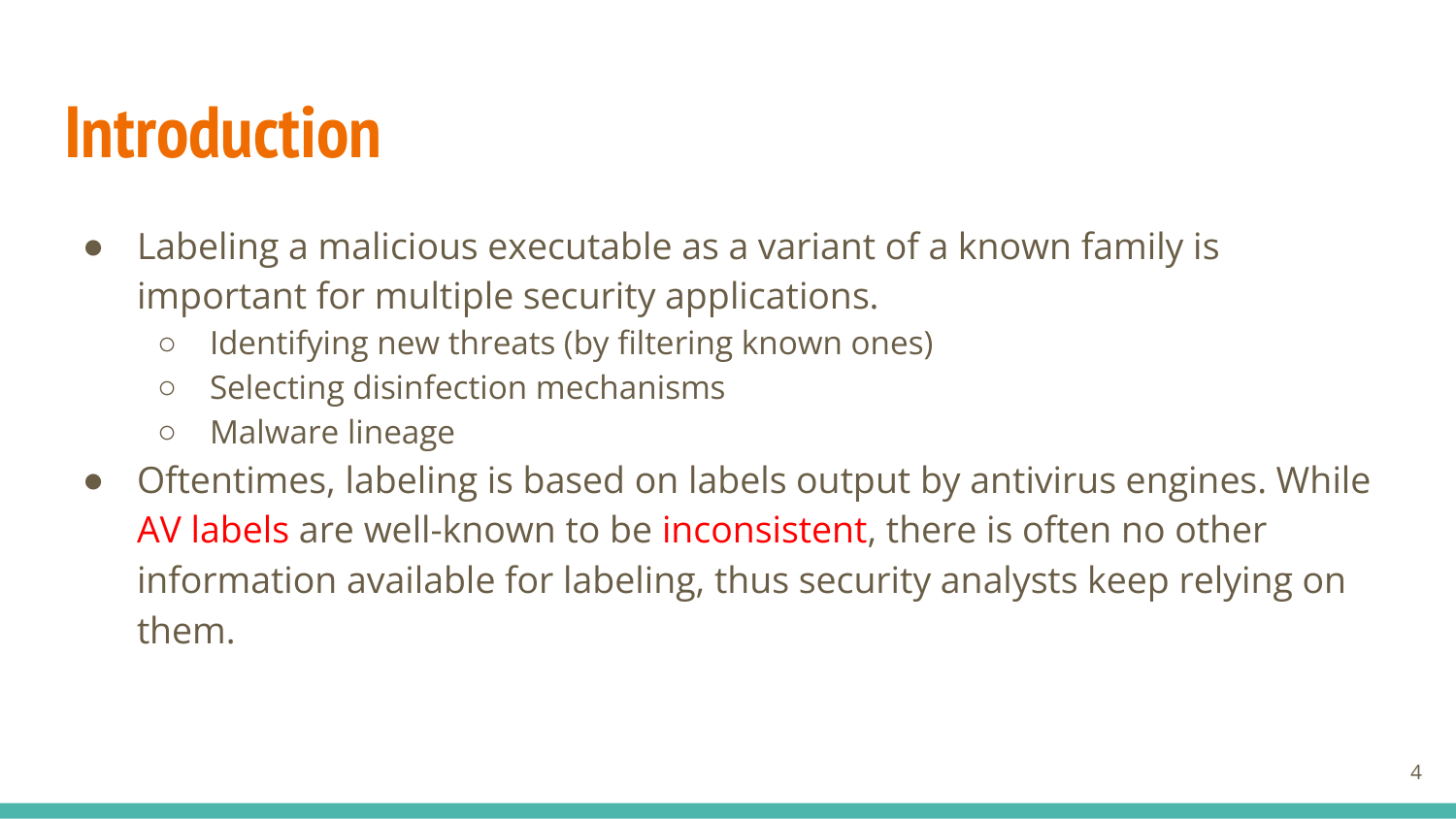

# Introduction
Labeling a malicious executable as a variant of a known family is important for multiple security applications.
Identifying new threats (by filtering known ones)
Selecting disinfection mechanisms
Malware lineage
Oftentimes, labeling is based on labels output by antivirus engines. While AV labels are well-known to be inconsistent, there is often no other information available for labeling, thus security analysts keep relying on them.
4